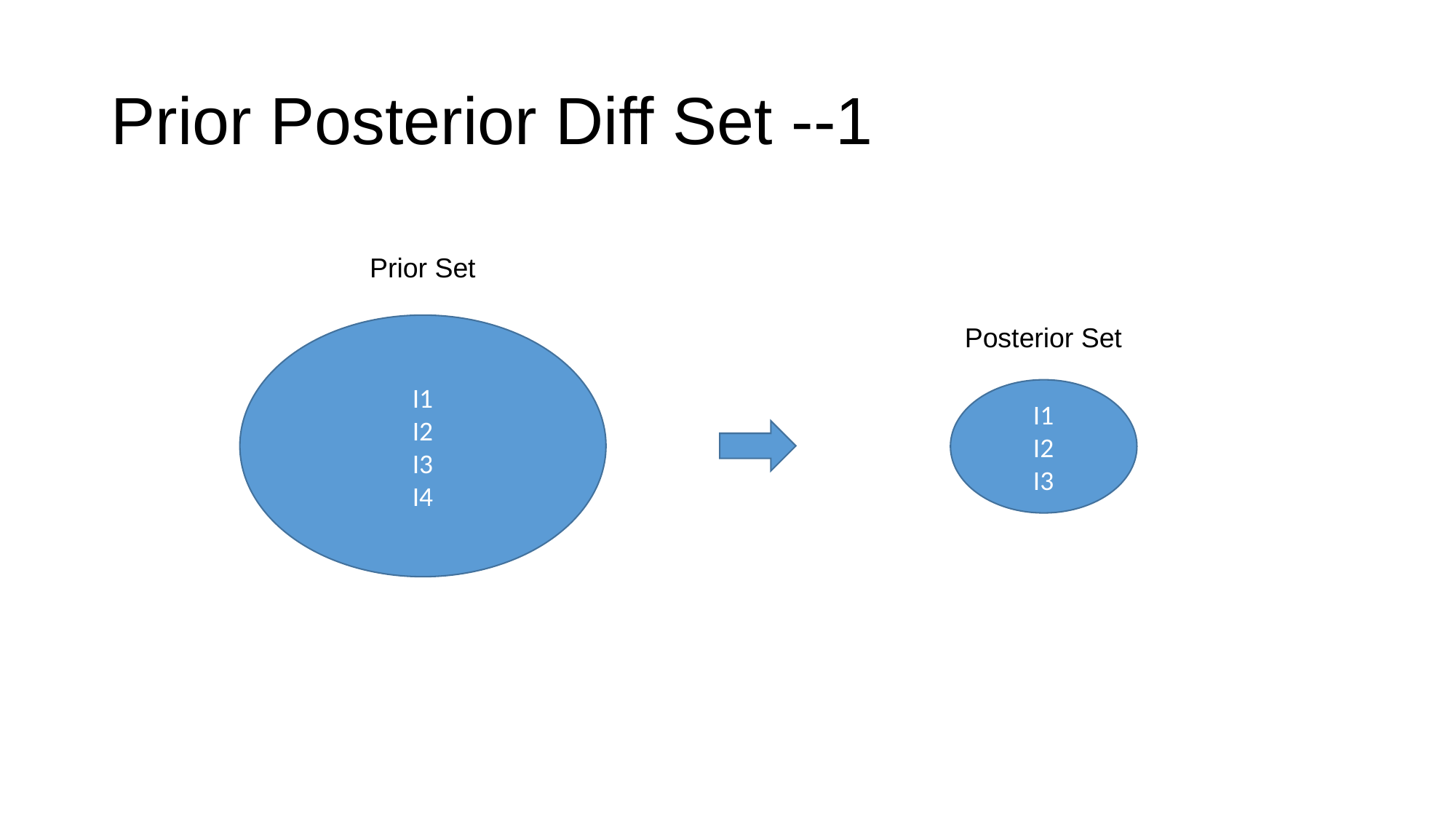

# Prior Posterior Diff Set --1
Prior Set
I1
I2
I3
I4
Posterior Set
I1
I2
I3